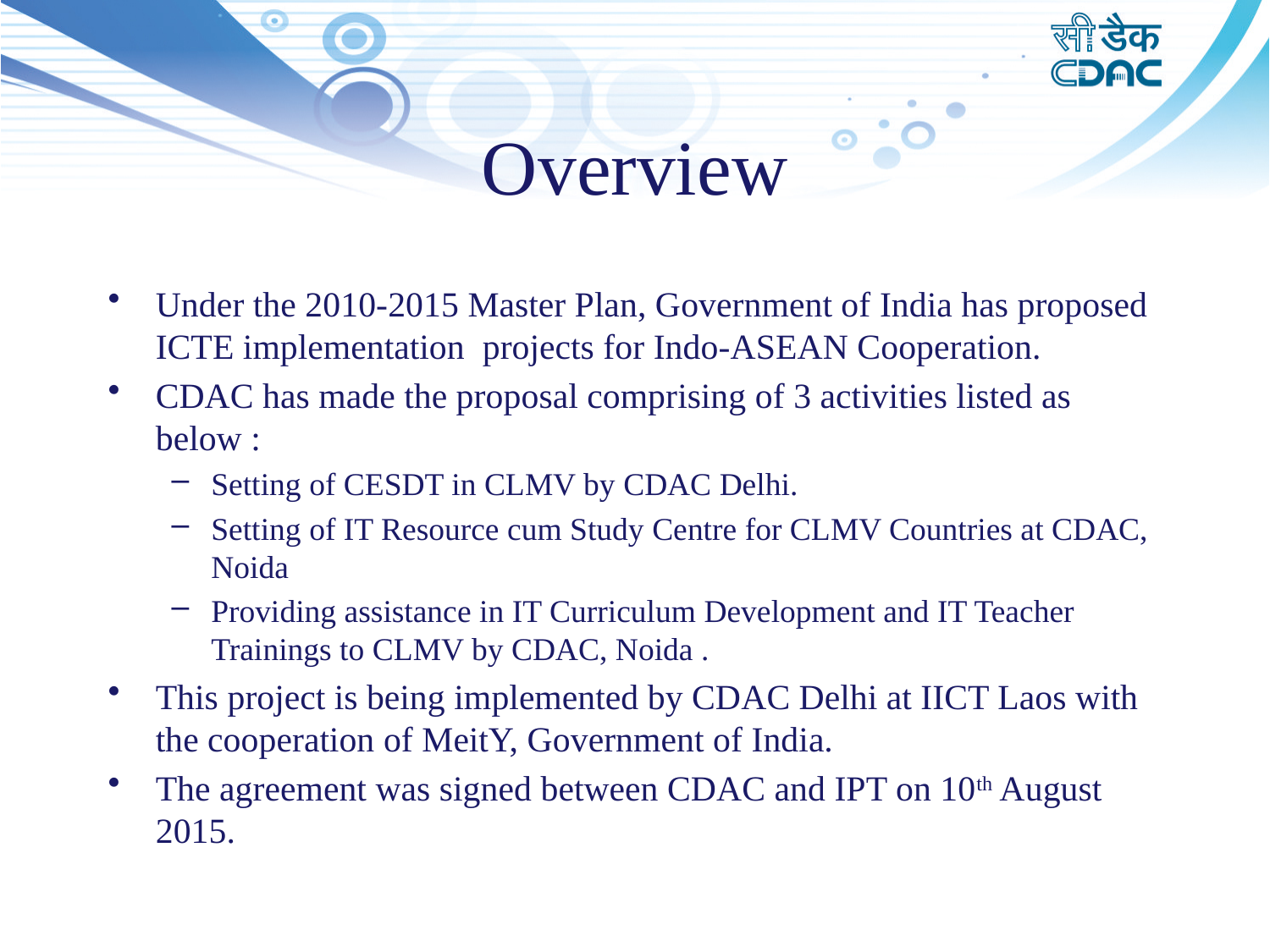

# Overview
Under the 2010-2015 Master Plan, Government of India has proposed  ICTE implementation  projects for Indo-ASEAN Cooperation.
CDAC has made the proposal comprising of 3 activities listed as below :
Setting of CESDT in CLMV by CDAC Delhi.
Setting of IT Resource cum Study Centre for CLMV Countries at CDAC, Noida
Providing assistance in IT Curriculum Development and IT Teacher Trainings to CLMV by CDAC, Noida .
This project is being implemented by CDAC Delhi at IICT Laos with the cooperation of MeitY, Government of India.
The agreement was signed between CDAC and IPT on 10th August 2015.